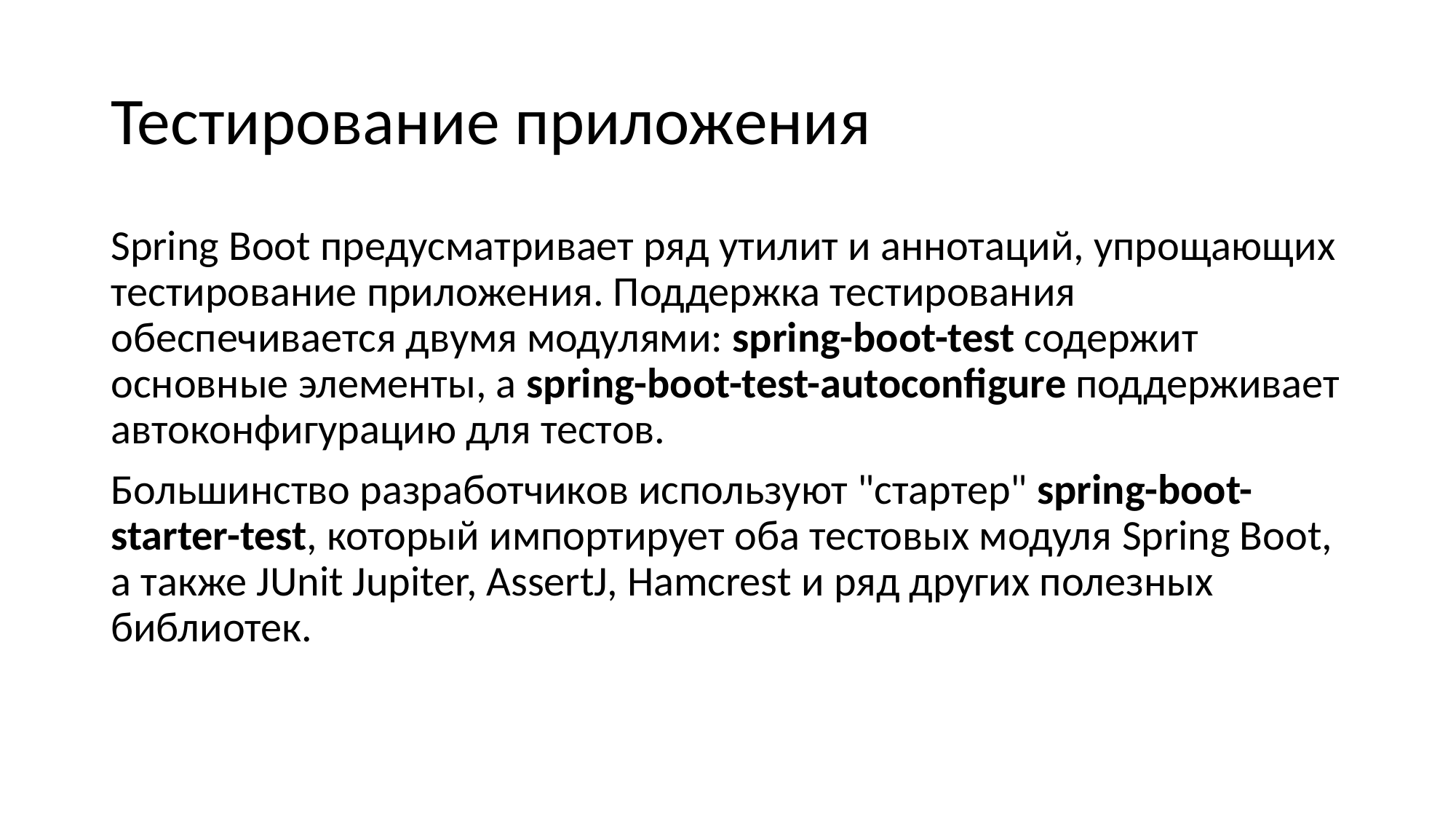

# Тестирование приложения
Spring Boot предусматривает ряд утилит и аннотаций, упрощающих тестирование приложения. Поддержка тестирования обеспечивается двумя модулями: spring-boot-test содержит основные элементы, а spring-boot-test-autoconfigure поддерживает автоконфигурацию для тестов.
Большинство разработчиков используют "стартер" spring-boot-starter-test, который импортирует оба тестовых модуля Spring Boot, а также JUnit Jupiter, AssertJ, Hamcrest и ряд других полезных библиотек.